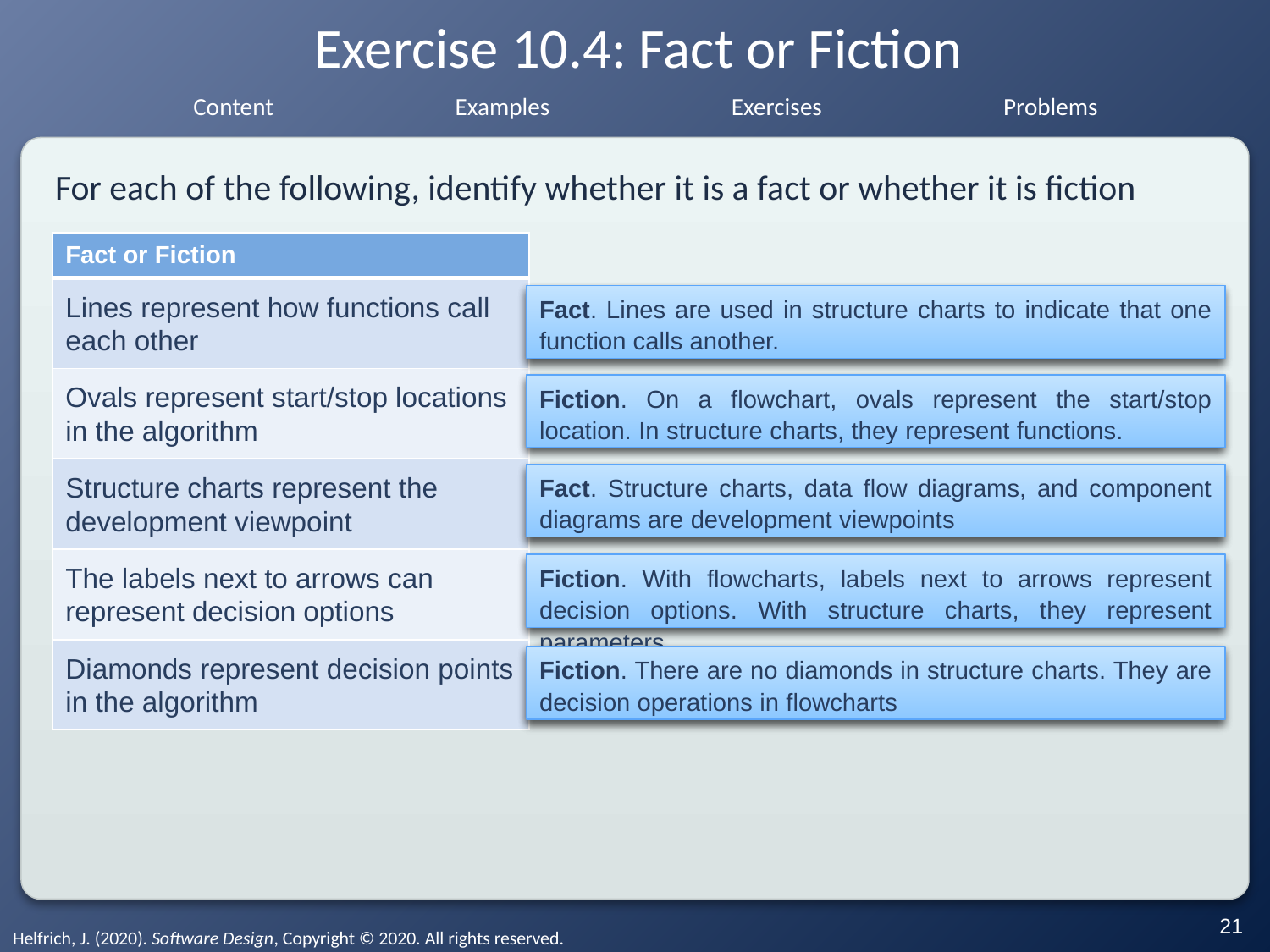

# Exercise 10.4: Fact or Fiction
For each of the following, identify whether it is a fact or whether it is fiction
| Fact or Fiction |
| --- |
| Lines represent how functions call each other |
| Ovals represent start/stop locations in the algorithm |
| Structure charts represent the development viewpoint |
| The labels next to arrows can represent decision options |
| Diamonds represent decision points in the algorithm |

Fact. Lines are used in structure charts to indicate that one function calls another.

Fiction. On a flowchart, ovals represent the start/stop location. In structure charts, they represent functions.

Fact. Structure charts, data flow diagrams, and component diagrams are development viewpoints

Fiction. With flowcharts, labels next to arrows represent decision options. With structure charts, they represent parameters

Fiction. There are no diamonds in structure charts. They are decision operations in flowcharts

21